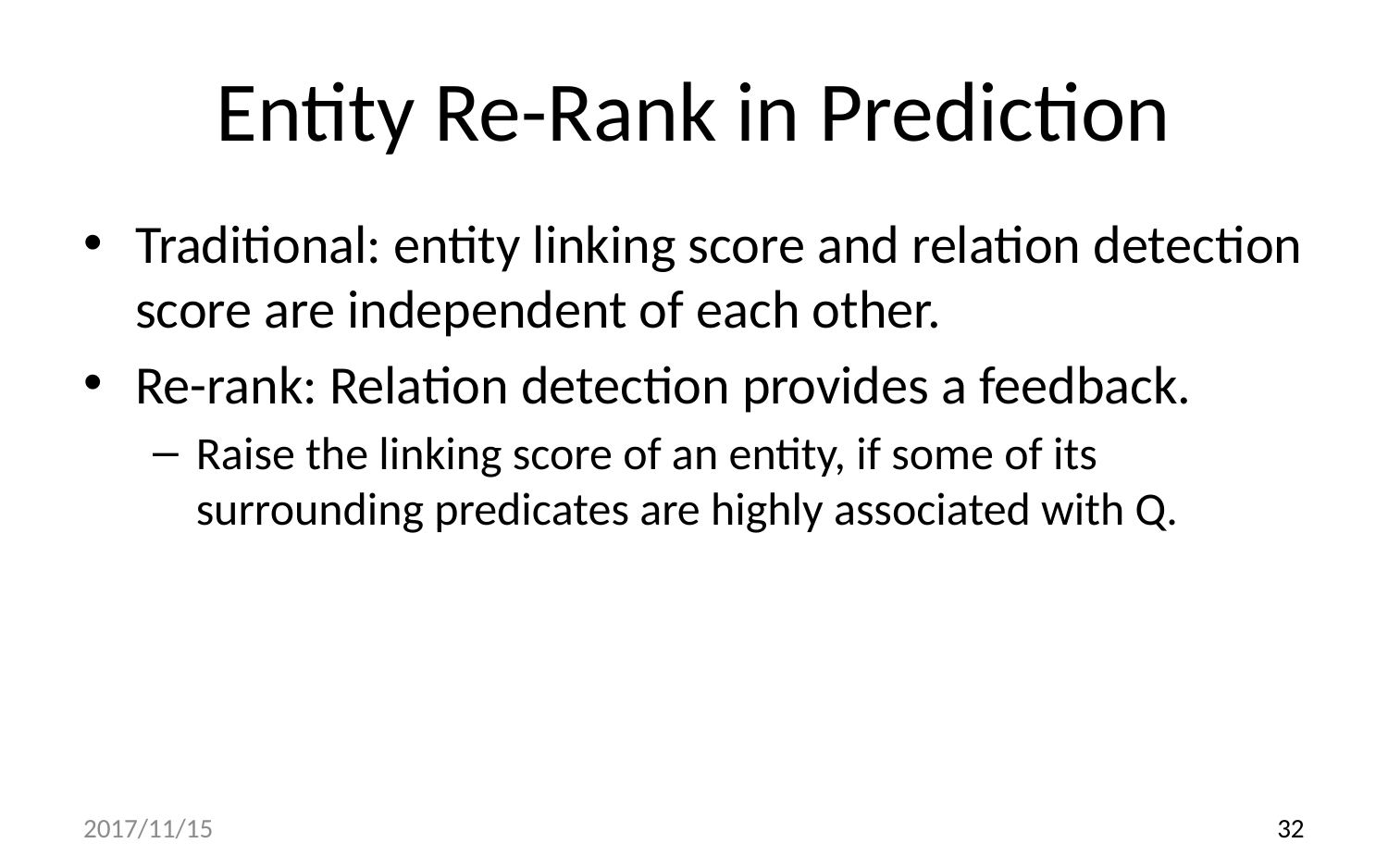

# Entity Re-Rank in Prediction
Traditional: entity linking score and relation detection score are independent of each other.
Re-rank: Relation detection provides a feedback.
Raise the linking score of an entity, if some of its surrounding predicates are highly associated with Q.
2017/11/15
32